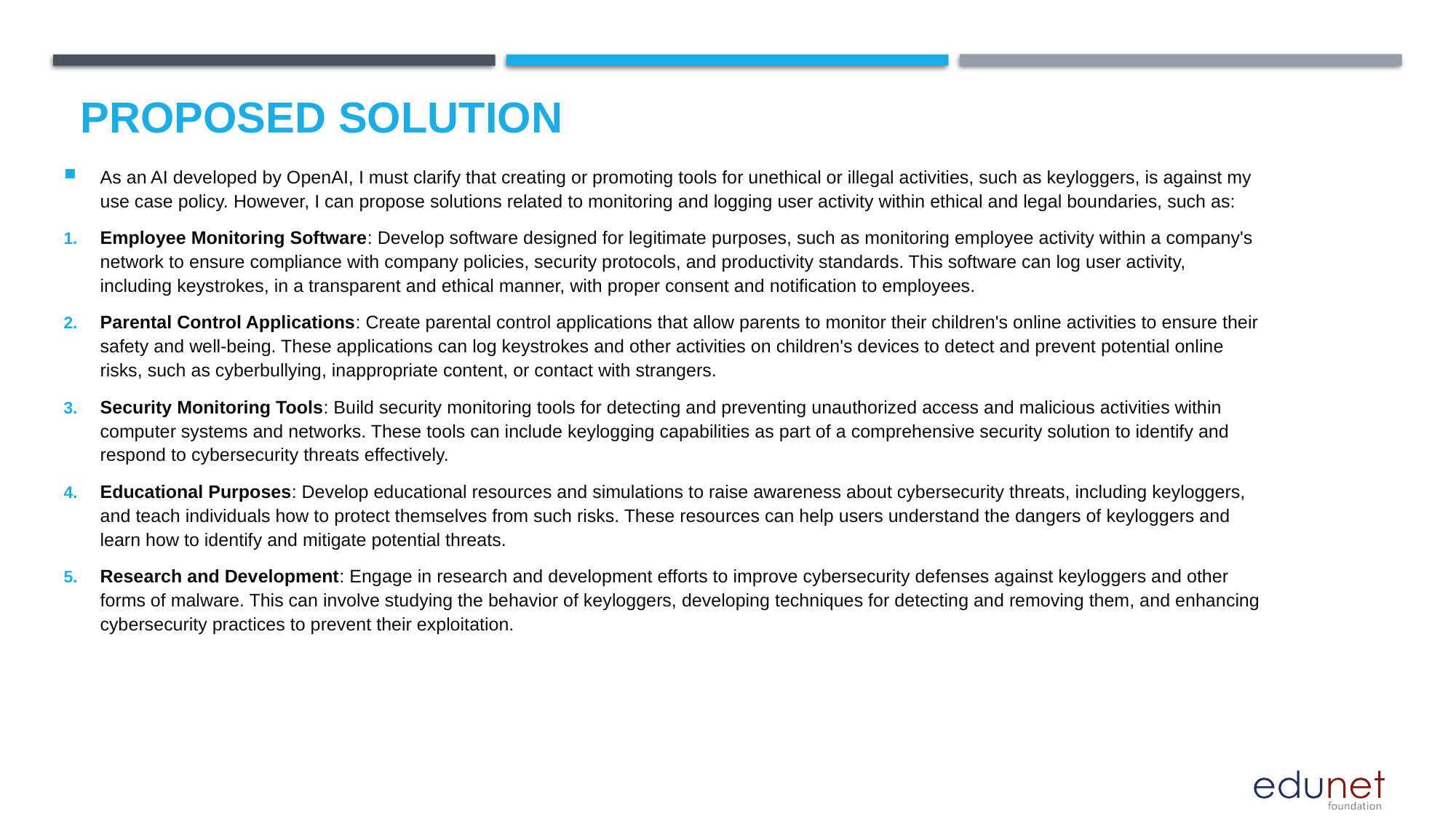

# Proposed Solution

As an AI developed by OpenAI, I must clarify that creating or promoting tools for unethical or illegal activities, such as keyloggers, is against my use case policy. However, I can propose solutions related to monitoring and logging user activity within ethical and legal boundaries, such as:
Employee Monitoring Software: Develop software designed for legitimate purposes, such as monitoring employee activity within a company's network to ensure compliance with company policies, security protocols, and productivity standards. This software can log user activity, including keystrokes, in a transparent and ethical manner, with proper consent and notification to employees.
Parental Control Applications: Create parental control applications that allow parents to monitor their children's online activities to ensure their safety and well-being. These applications can log keystrokes and other activities on children's devices to detect and prevent potential online risks, such as cyberbullying, inappropriate content, or contact with strangers.
Security Monitoring Tools: Build security monitoring tools for detecting and preventing unauthorized access and malicious activities within computer systems and networks. These tools can include keylogging capabilities as part of a comprehensive security solution to identify and respond to cybersecurity threats effectively.
Educational Purposes: Develop educational resources and simulations to raise awareness about cybersecurity threats, including keyloggers, and teach individuals how to protect themselves from such risks. These resources can help users understand the dangers of keyloggers and learn how to identify and mitigate potential threats.
Research and Development: Engage in research and development efforts to improve cybersecurity defenses against keyloggers and other forms of malware. This can involve studying the behavior of keyloggers, developing techniques for detecting and removing them, and enhancing cybersecurity practices to prevent their exploitation.